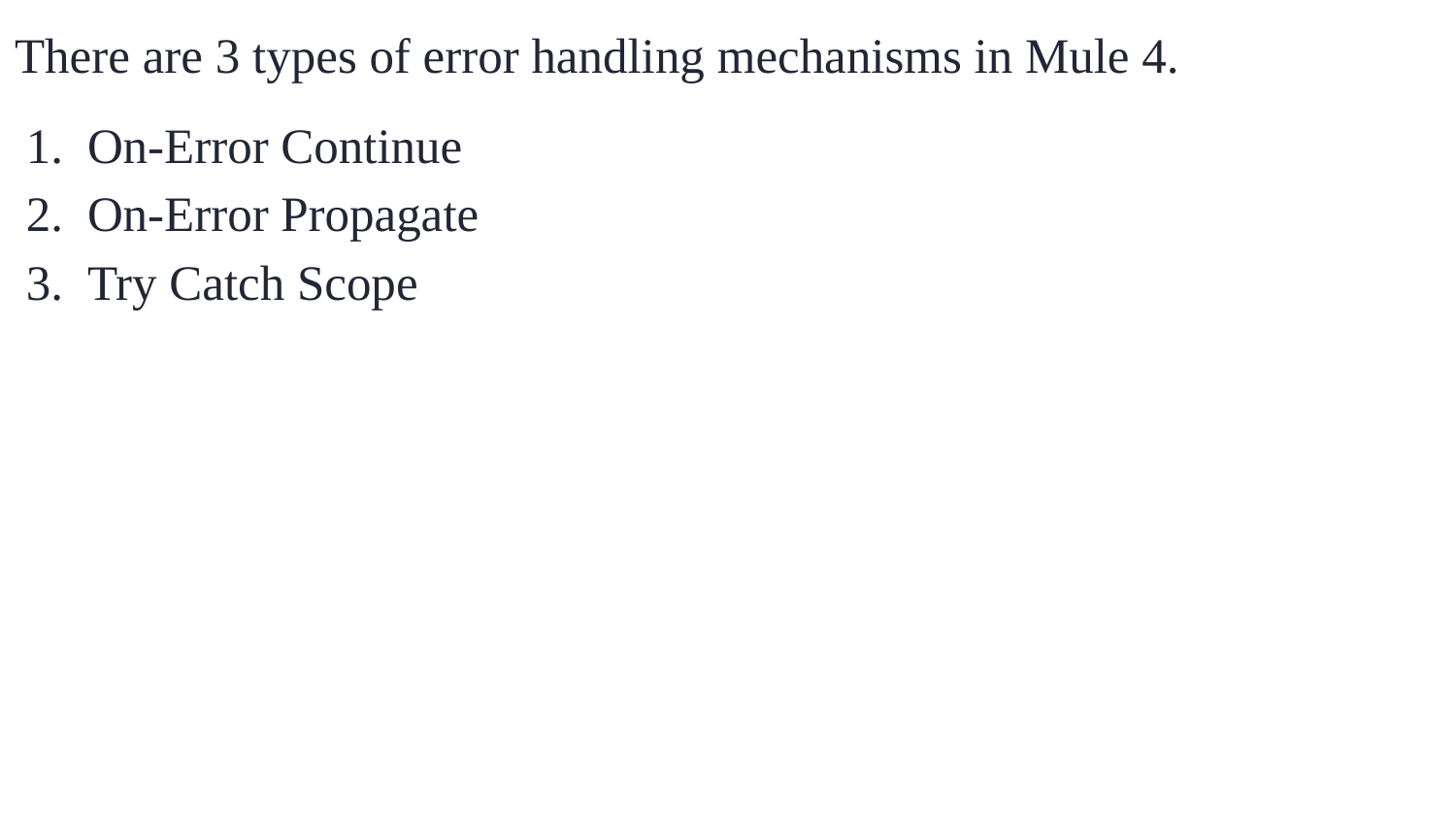

There are 3 types of error handling mechanisms in Mule 4.
On-Error Continue
On-Error Propagate
Try Catch Scope